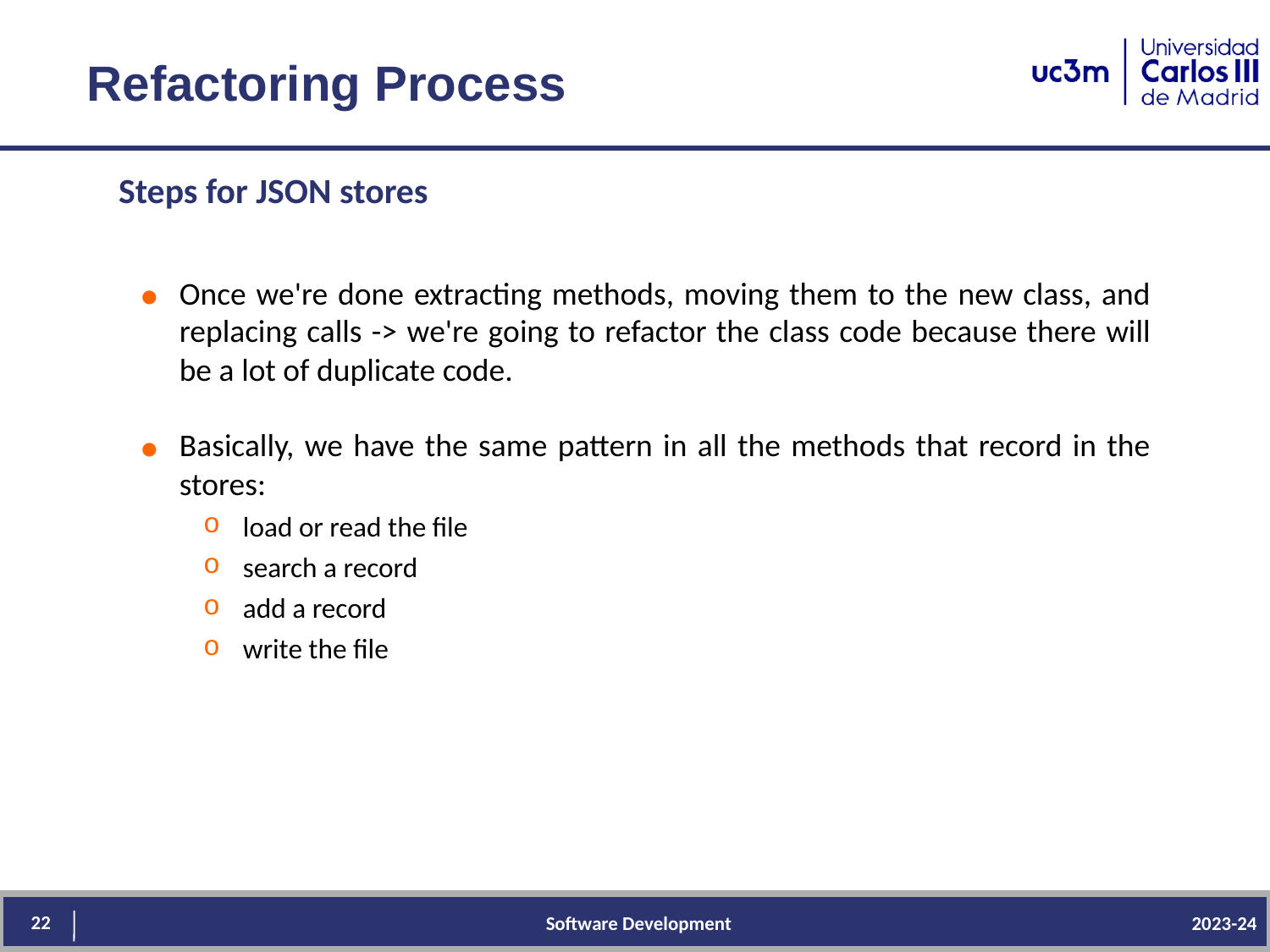

# Refactoring Process
Steps for JSON stores

Once we're done extracting methods, moving them to the new class, and replacing calls -> we're going to refactor the class code because there will be a lot of duplicate code.

Basically, we have the same pattern in all the methods that record in the stores:
load or read the file
search a record
add a record
write the file

22
Software Development
2023-24